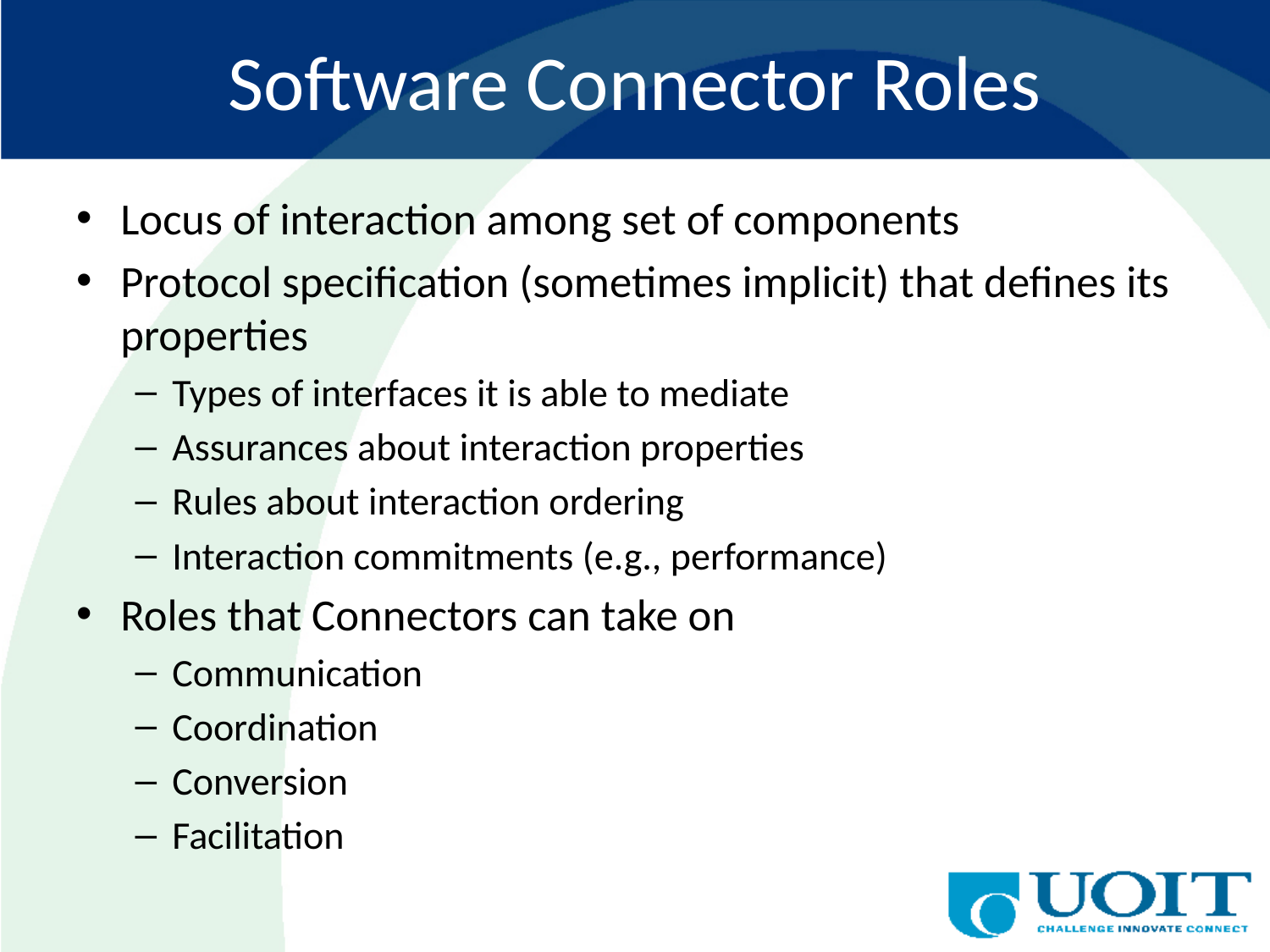

# Software Connector Roles
Locus of interaction among set of components
Protocol specification (sometimes implicit) that defines its properties
Types of interfaces it is able to mediate
Assurances about interaction properties
Rules about interaction ordering
Interaction commitments (e.g., performance)
Roles that Connectors can take on
Communication
Coordination
Conversion
Facilitation